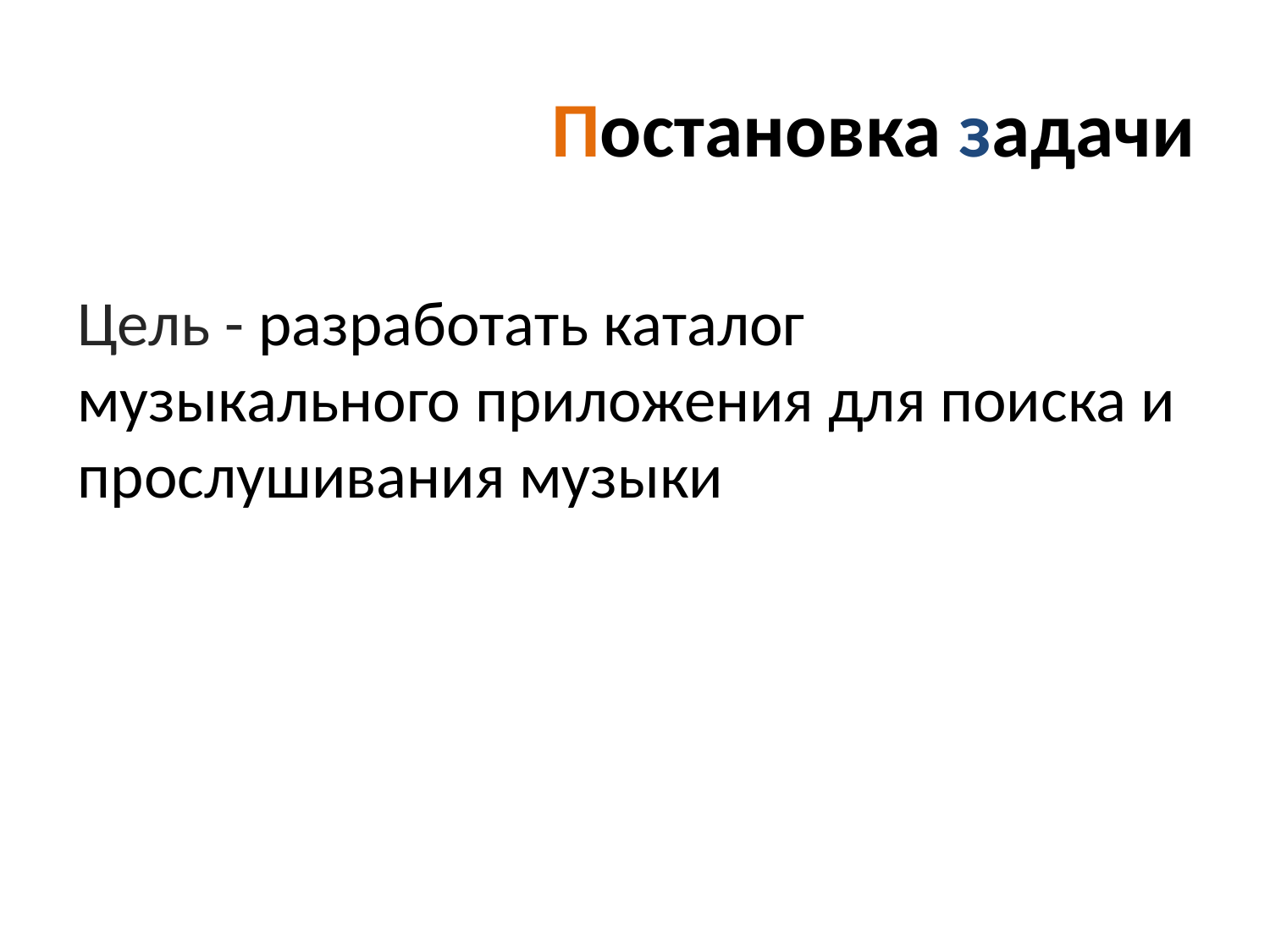

# Постановка задачи
Цель - разработать каталог музыкального приложения для поиска и прослушивания музыки